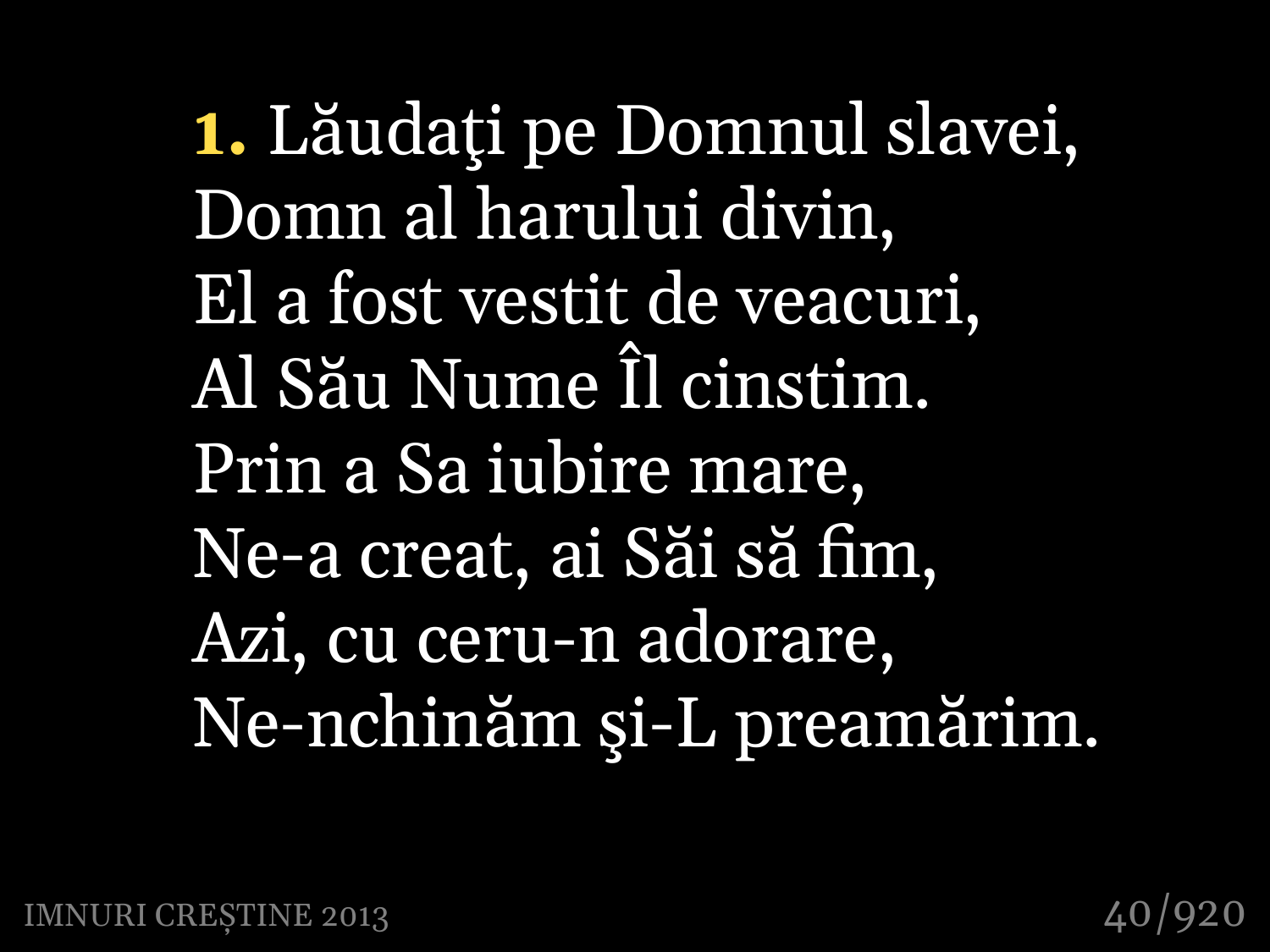

1. Lăudaţi pe Domnul slavei,
Domn al harului divin,
El a fost vestit de veacuri,
Al Său Nume Îl cinstim.
Prin a Sa iubire mare,
Ne-a creat, ai Săi să fim,
Azi, cu ceru-n adorare,
Ne-nchinăm şi-L preamărim.
40/920
IMNURI CREȘTINE 2013